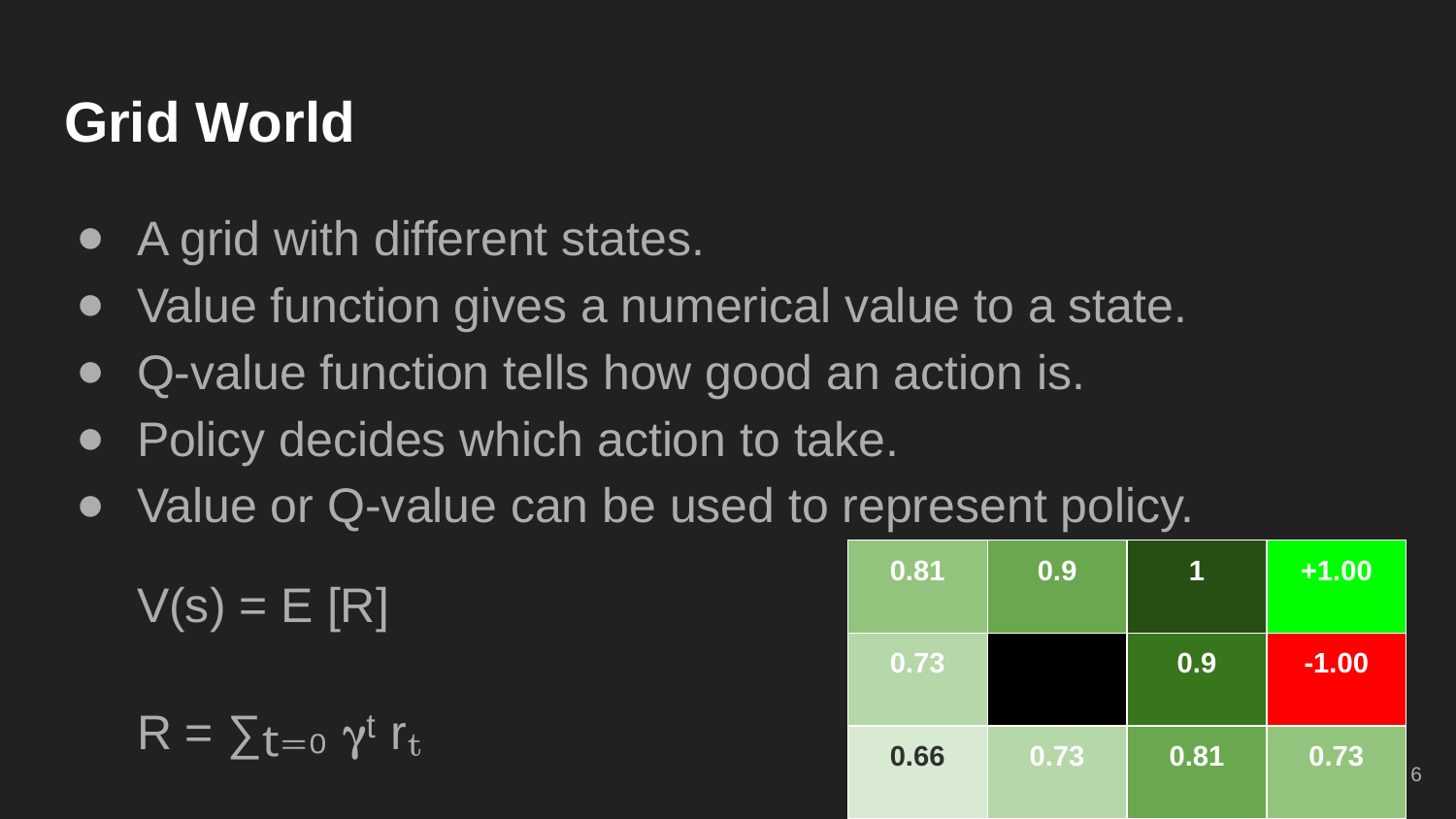

# Grid World
A grid with different states.
Value function gives a numerical value to a state.
Q-value function tells how good an action is.
Policy decides which action to take.
Value or Q-value can be used to represent policy.
V(s) = E [R]
R = ∑ₜ₌₀ 𝛄ᵗ rₜ
| 0.81 | 0.9 | 1 | +1.00 |
| --- | --- | --- | --- |
| 0.73 |  | 0.9 | -1.00 |
| 0.66 | 0.73 | 0.81 | 0.73 |
6